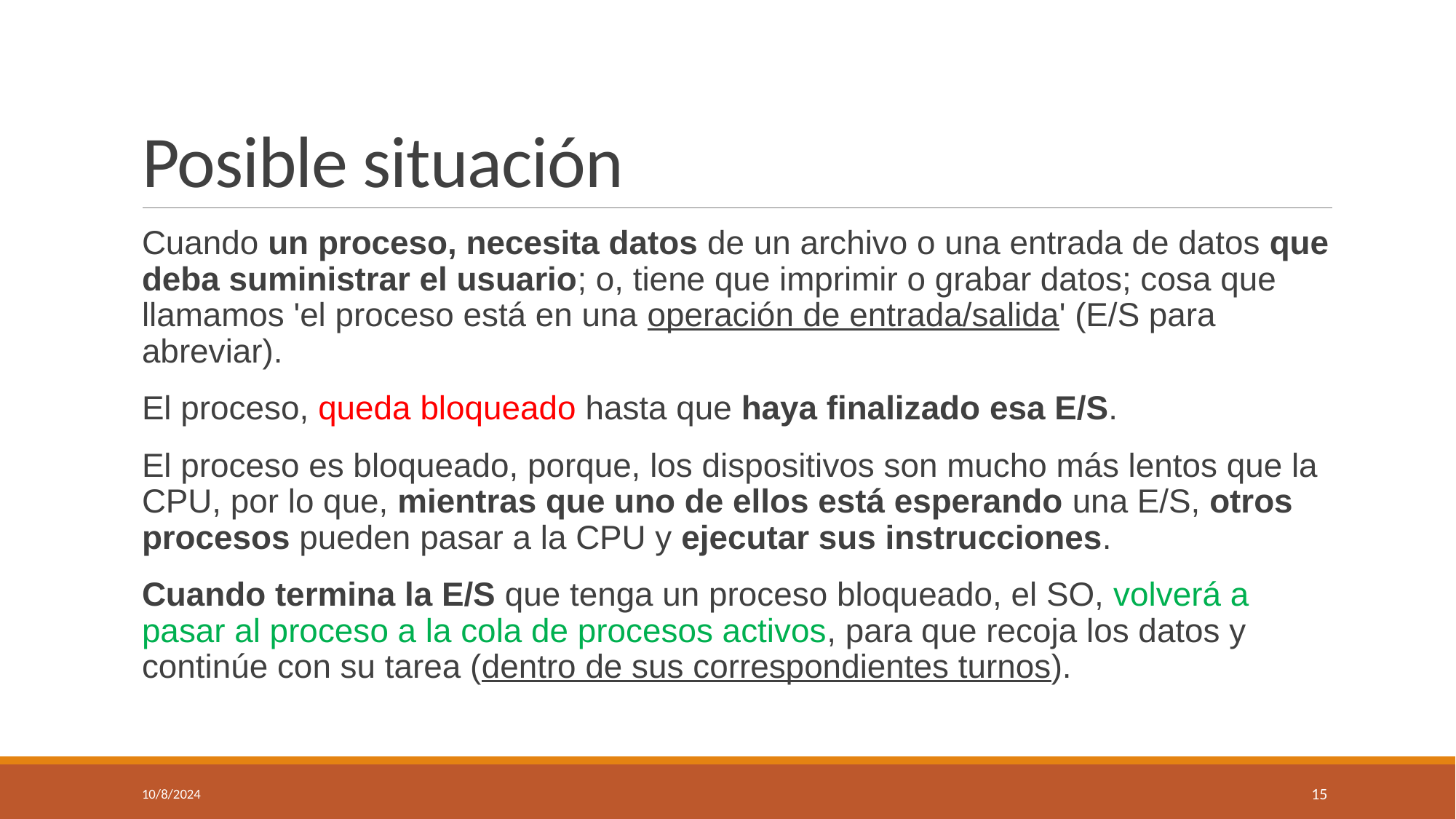

# Posible situación
Cuando un proceso, necesita datos de un archivo o una entrada de datos que deba suministrar el usuario; o, tiene que imprimir o grabar datos; cosa que llamamos 'el proceso está en una operación de entrada/salida' (E/S para abreviar).
El proceso, queda bloqueado hasta que haya finalizado esa E/S.
El proceso es bloqueado, porque, los dispositivos son mucho más lentos que la CPU, por lo que, mientras que uno de ellos está esperando una E/S, otros procesos pueden pasar a la CPU y ejecutar sus instrucciones.
Cuando termina la E/S que tenga un proceso bloqueado, el SO, volverá a pasar al proceso a la cola de procesos activos, para que recoja los datos y continúe con su tarea (dentro de sus correspondientes turnos).
10/8/2024

15